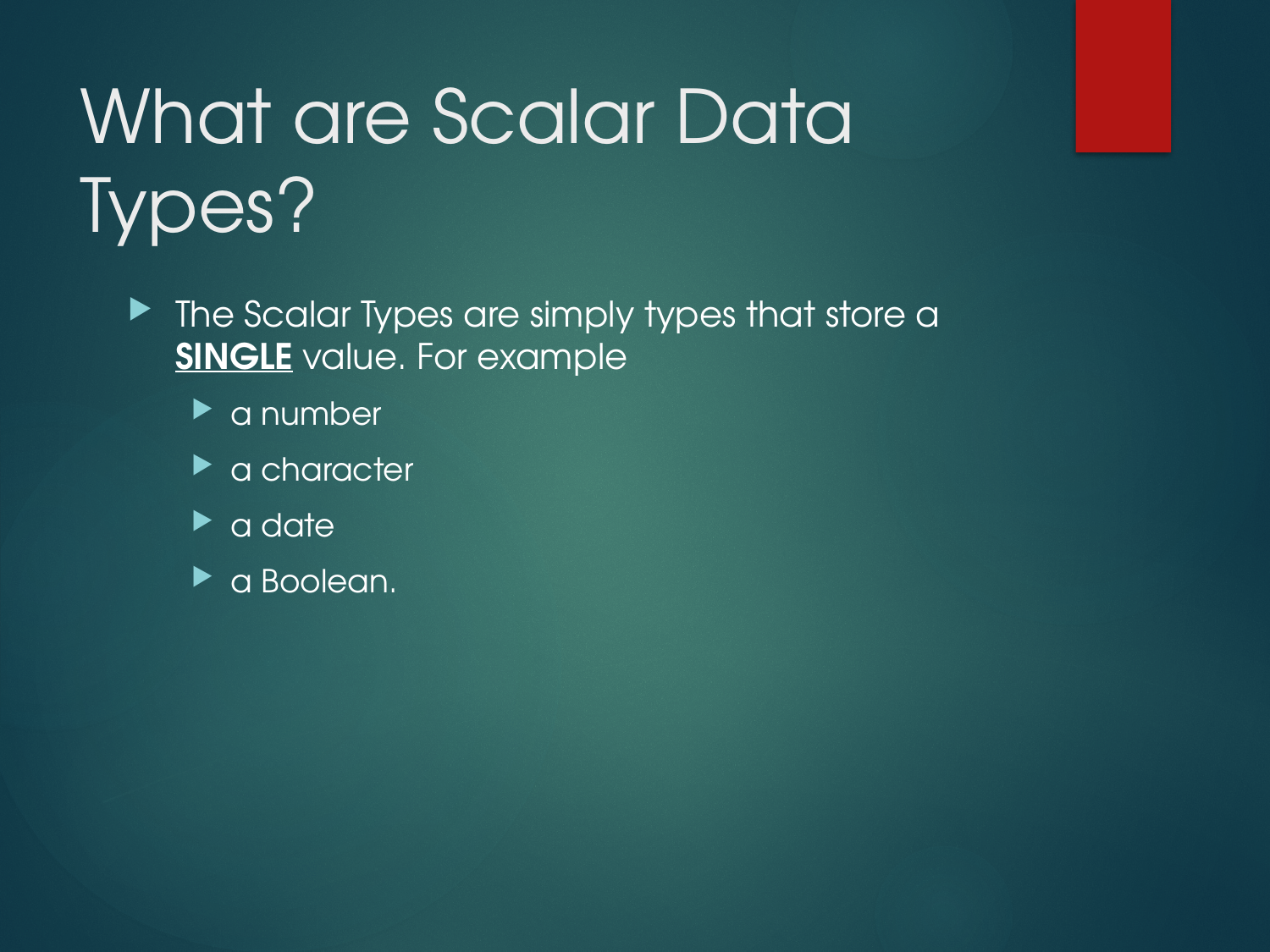

# What are Scalar Data Types?
The Scalar Types are simply types that store a SINGLE value. For example
a number
a character
a date
a Boolean.